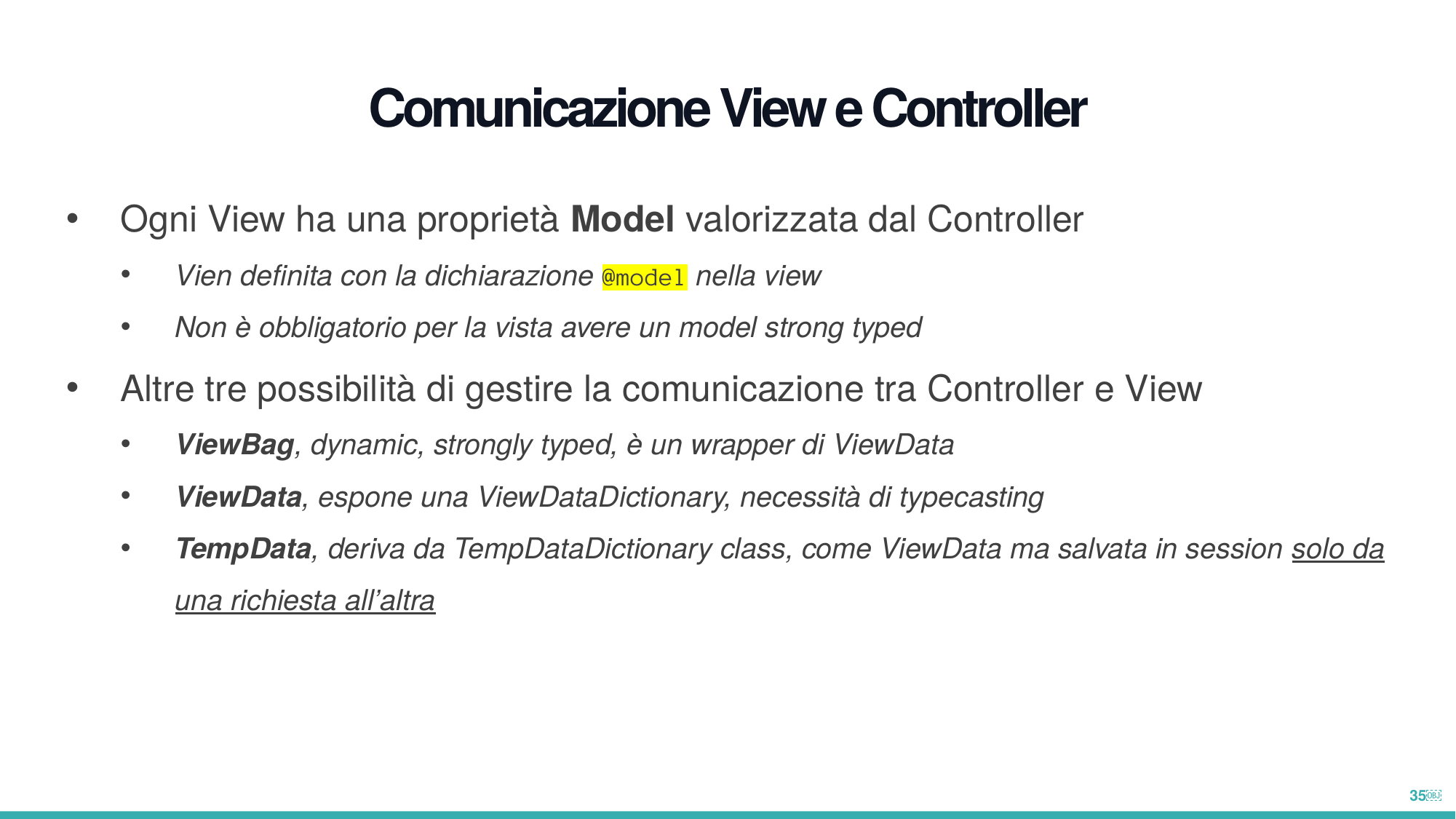

Comunicazione View e Controller
Ogni View ha una proprietà Model valorizzata dal Controller
Vien definita con la dichiarazione @model nella view
Non è obbligatorio per la vista avere un model strong typed
Altre tre possibilità di gestire la comunicazione tra Controller e View
ViewBag, dynamic, strongly typed, è un wrapper di ViewData
ViewData, espone una ViewDataDictionary, necessità di typecasting
TempData, deriva da TempDataDictionary class, come ViewData ma salvata in session solo da una richiesta all’altra